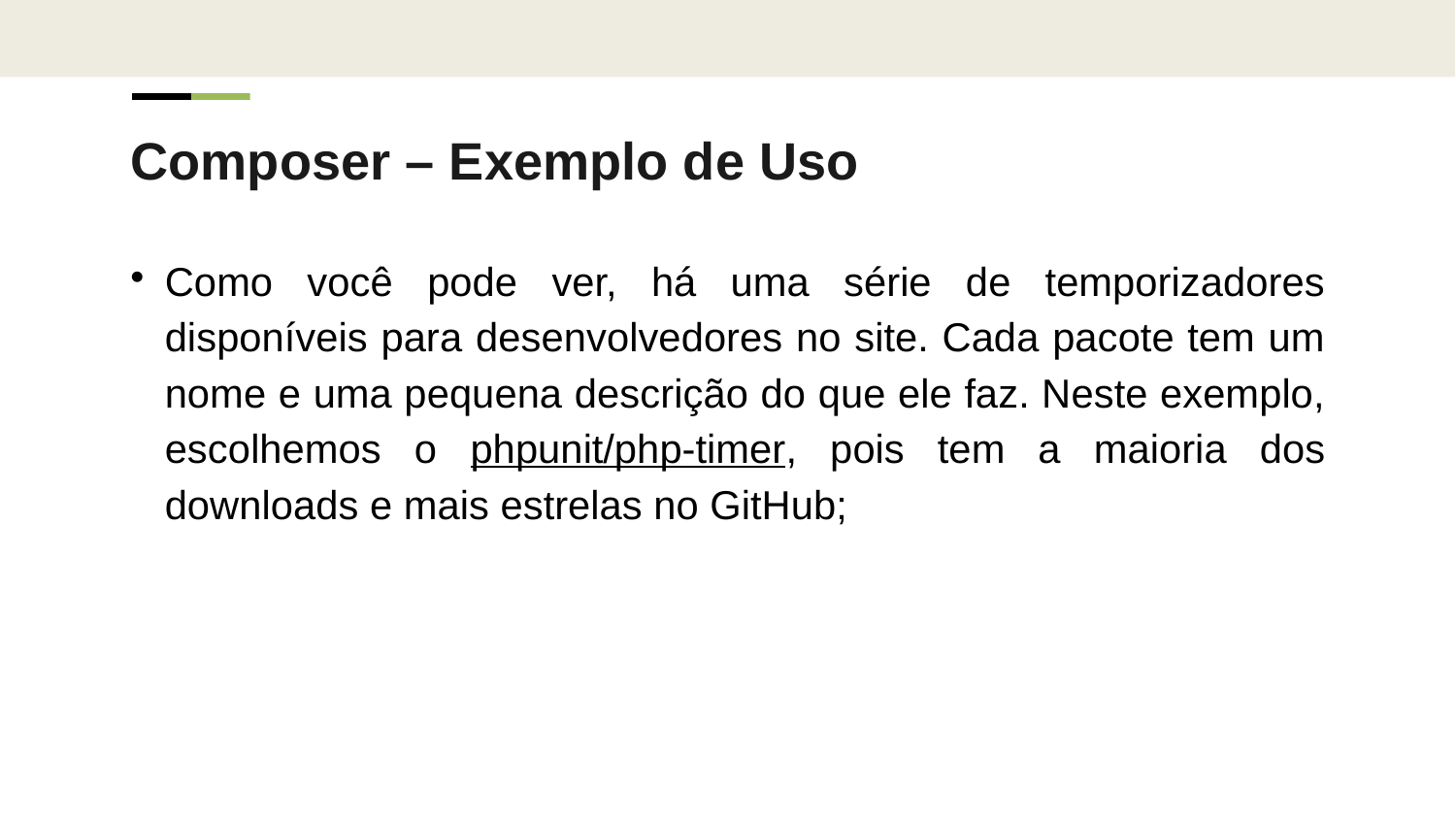

Composer – Exemplo de Uso
Como você pode ver, há uma série de temporizadores disponíveis para desenvolvedores no site. Cada pacote tem um nome e uma pequena descrição do que ele faz. Neste exemplo, escolhemos o phpunit/php-timer, pois tem a maioria dos downloads e mais estrelas no GitHub;